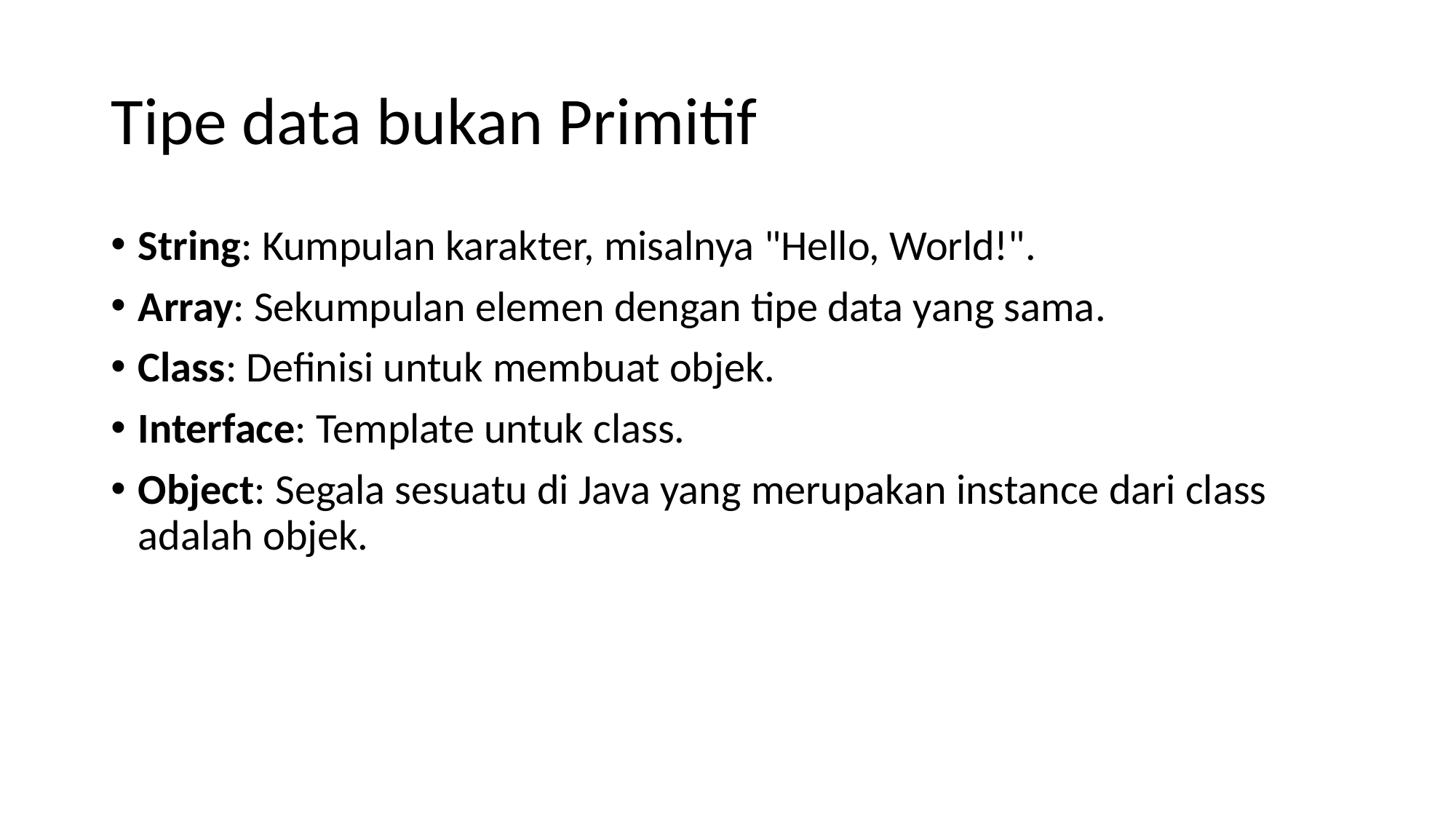

# Tipe data bukan Primitif
String: Kumpulan karakter, misalnya "Hello, World!".
Array: Sekumpulan elemen dengan tipe data yang sama.
Class: Definisi untuk membuat objek.
Interface: Template untuk class.
Object: Segala sesuatu di Java yang merupakan instance dari class adalah objek.